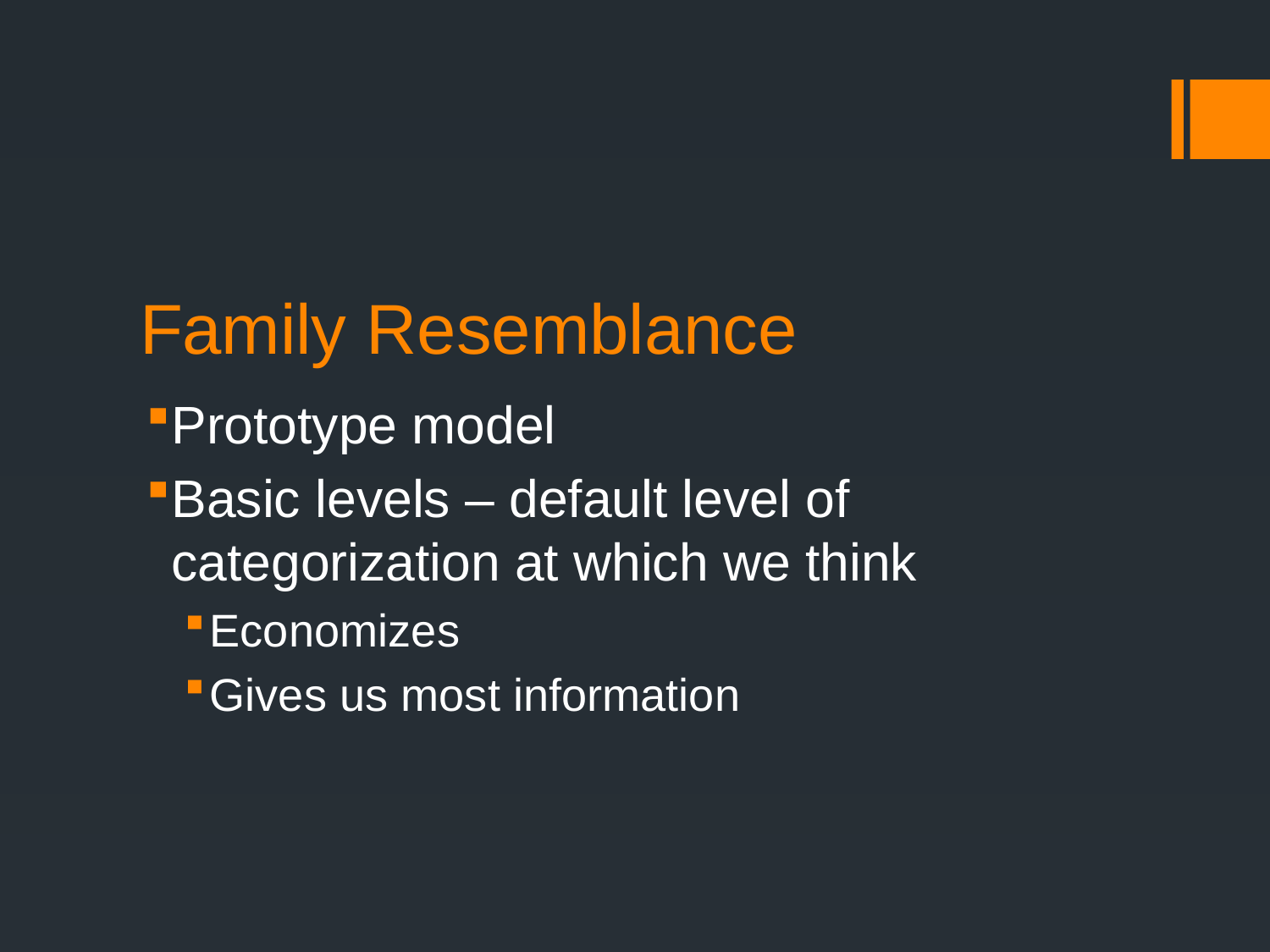

# Family Resemblance
Prototype model
Basic levels – default level of categorization at which we think
Economizes
Gives us most information